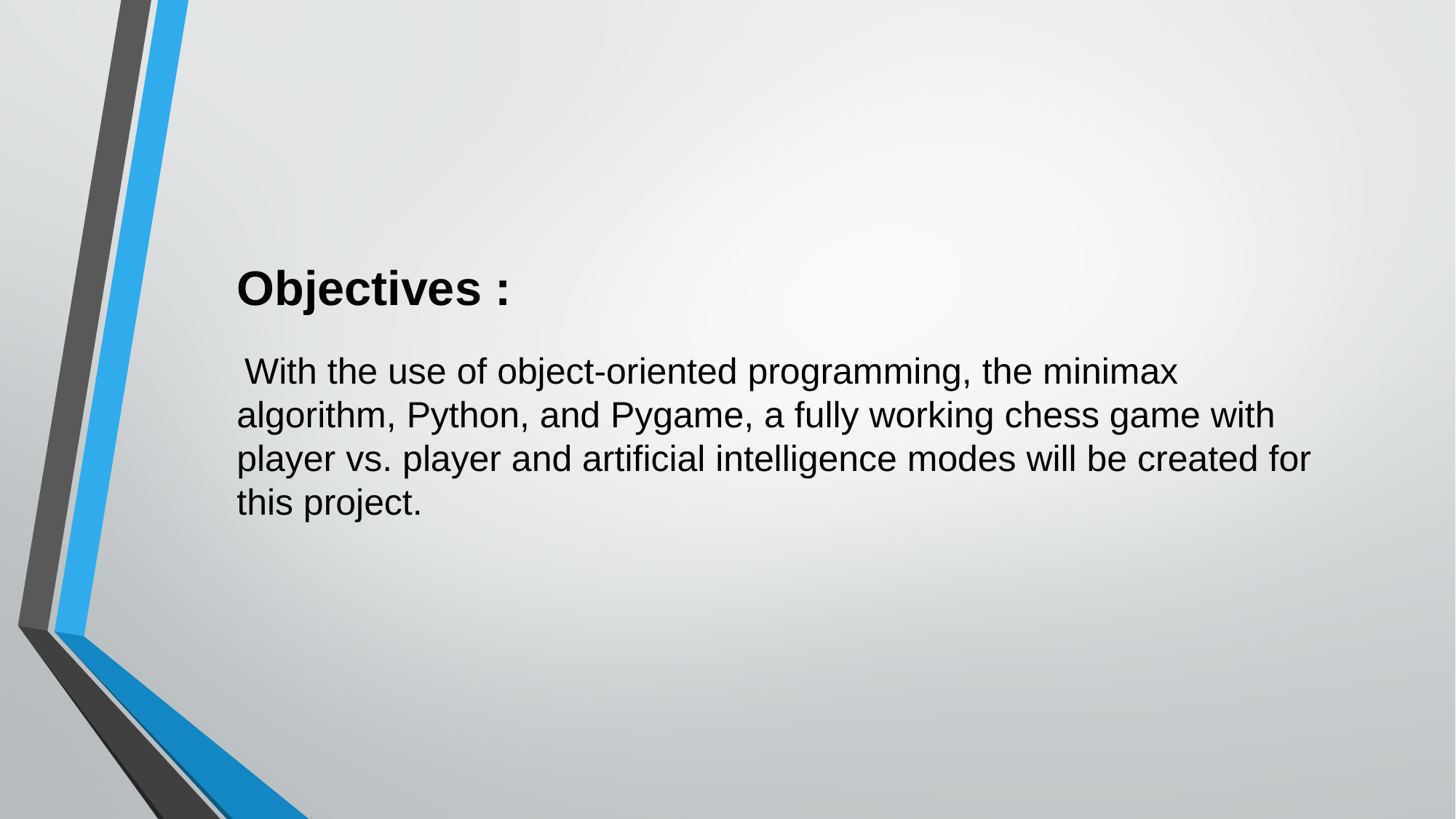

Objectives :

 With the use of object-oriented programming, the minimax algorithm, Python, and Pygame, a fully working chess game with player vs. player and artificial intelligence modes will be created for this project.